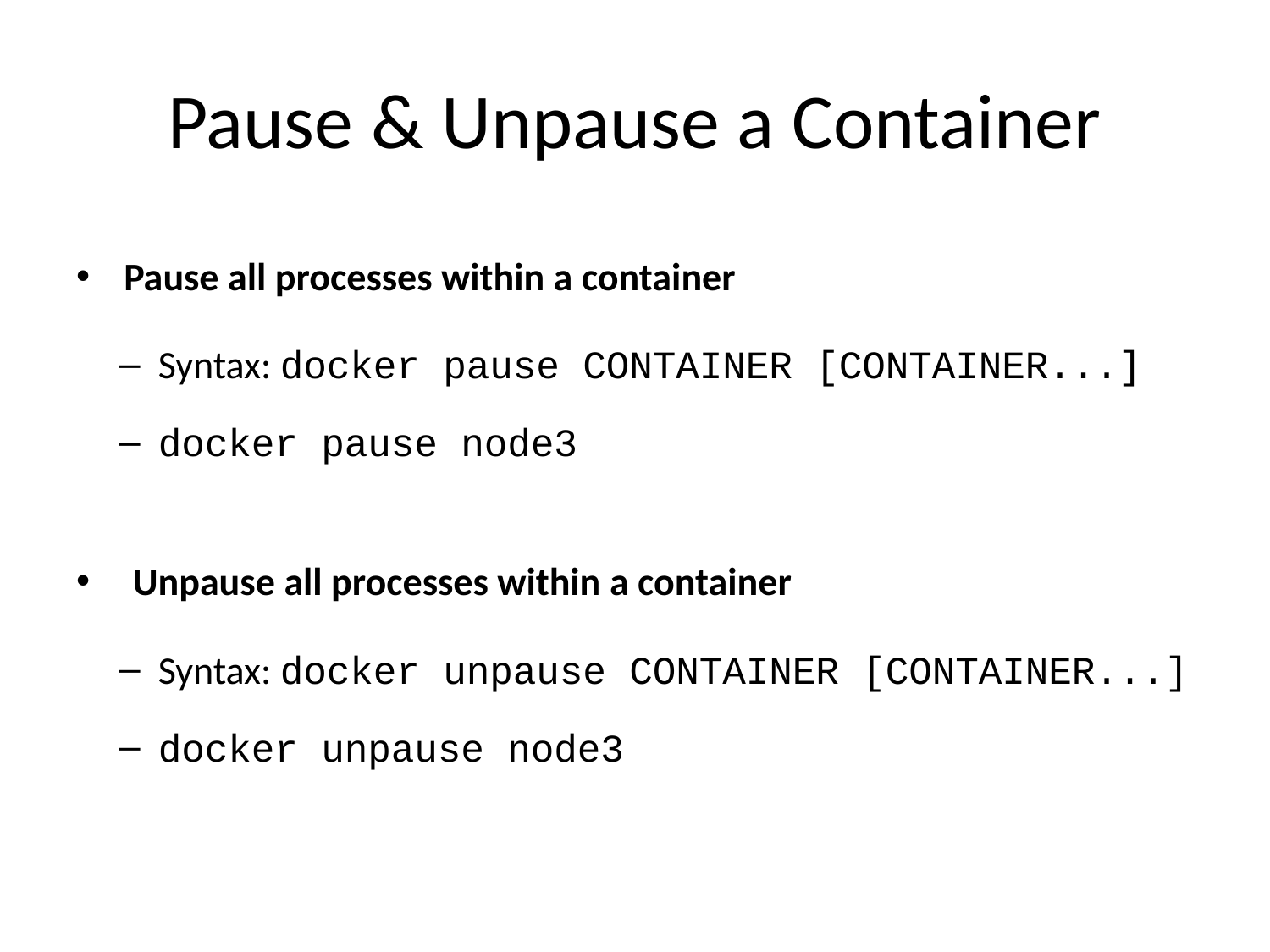

# Pause & Unpause a Container
Pause all processes within a container
Syntax: docker pause CONTAINER [CONTAINER...]
docker pause node3

 Unpause all processes within a container
Syntax: docker unpause CONTAINER [CONTAINER...]
docker unpause node3